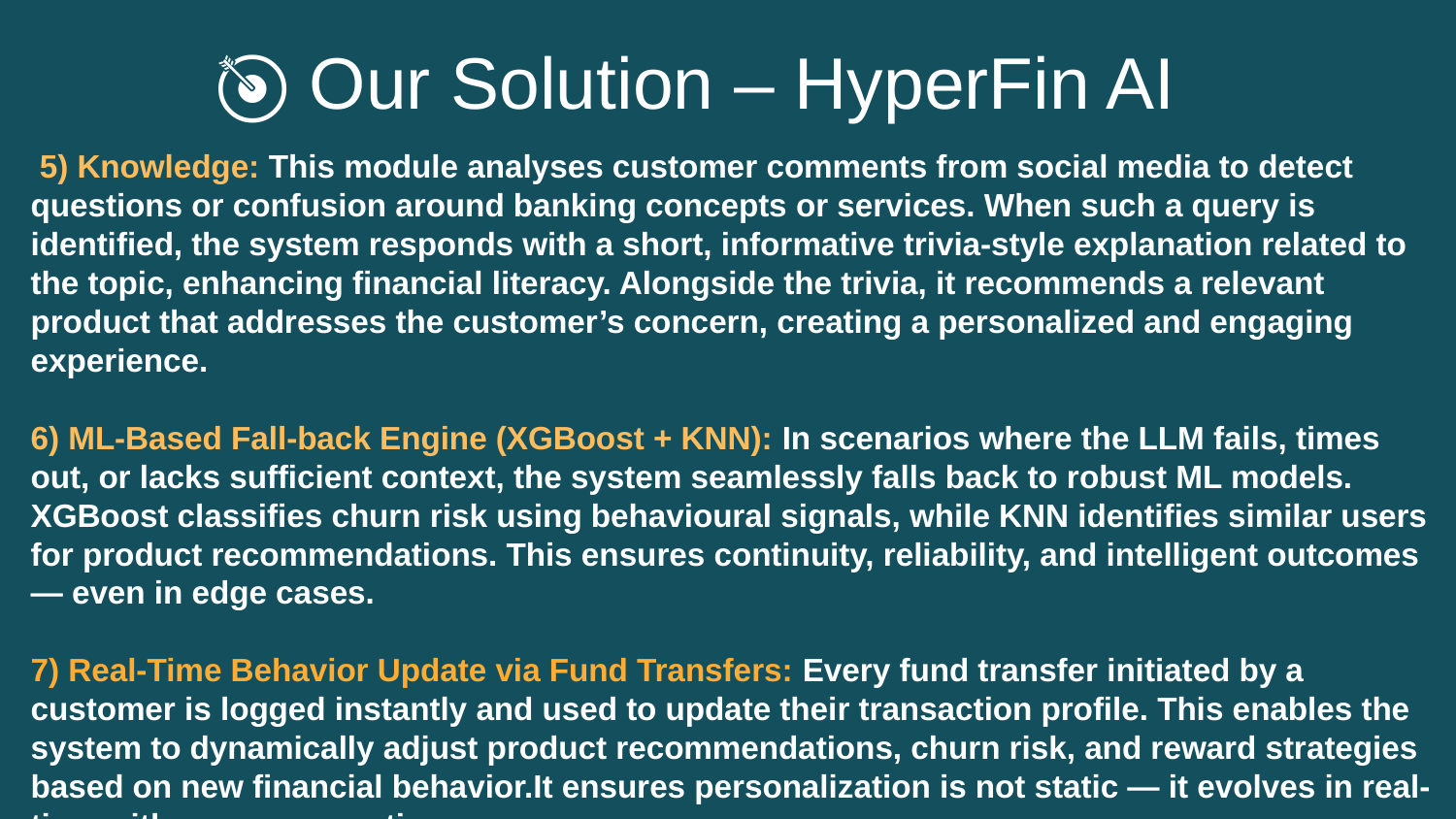

🎯 Our Solution – HyperFin AI

 5) Knowledge: This module analyses customer comments from social media to detect questions or confusion around banking concepts or services. When such a query is identified, the system responds with a short, informative trivia-style explanation related to the topic, enhancing financial literacy. Alongside the trivia, it recommends a relevant product that addresses the customer’s concern, creating a personalized and engaging experience.

6) ML-Based Fall-back Engine (XGBoost + KNN): In scenarios where the LLM fails, times out, or lacks sufficient context, the system seamlessly falls back to robust ML models. XGBoost classifies churn risk using behavioural signals, while KNN identifies similar users for product recommendations. This ensures continuity, reliability, and intelligent outcomes — even in edge cases.

7) Real-Time Behavior Update via Fund Transfers: Every fund transfer initiated by a customer is logged instantly and used to update their transaction profile. This enables the system to dynamically adjust product recommendations, churn risk, and reward strategies based on new financial behavior.It ensures personalization is not static — it evolves in real-time with every user action.